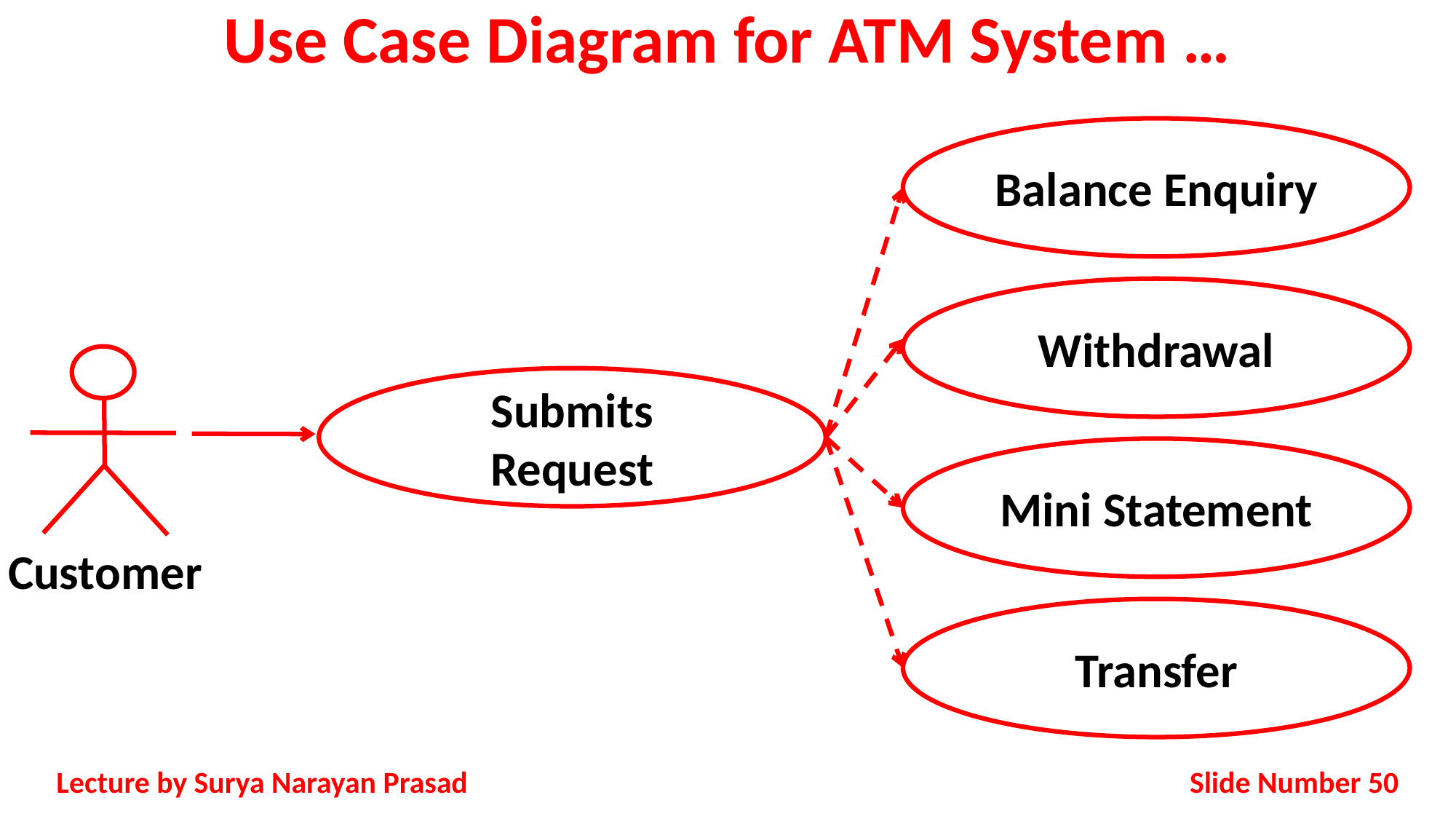

# Use Case Diagram for ATM System …
Balance Enquiry
Withdrawal
Mini Statement
Transfer

Customer
Submits Request
Slide Number 50
Lecture by Surya Narayan Prasad